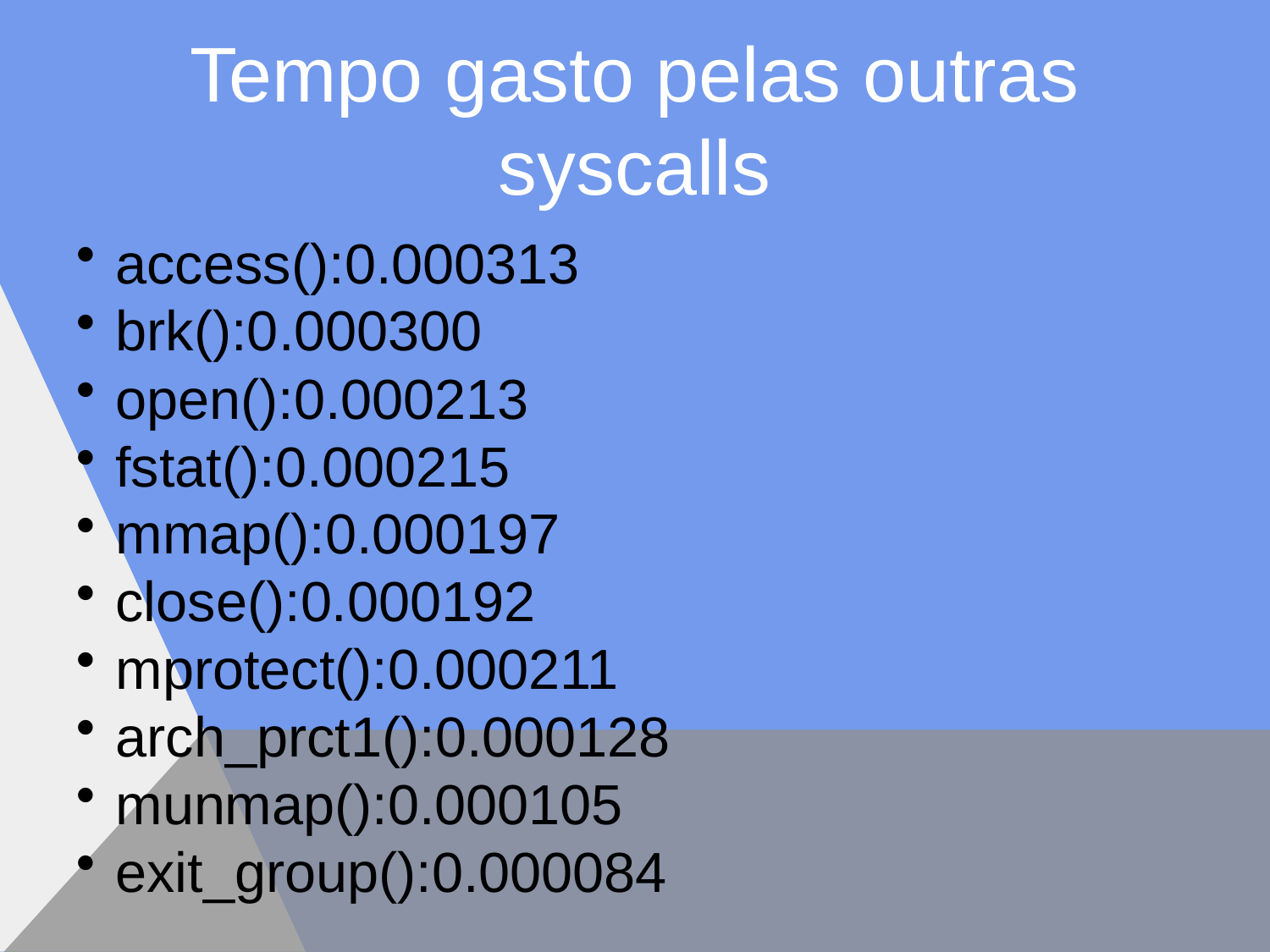

# Tempo gasto pelas outras syscalls
access():0.000313
brk():0.000300
open():0.000213
fstat():0.000215
mmap():0.000197
close():0.000192
mprotect():0.000211
arch_prct1():0.000128
munmap():0.000105
exit_group():0.000084